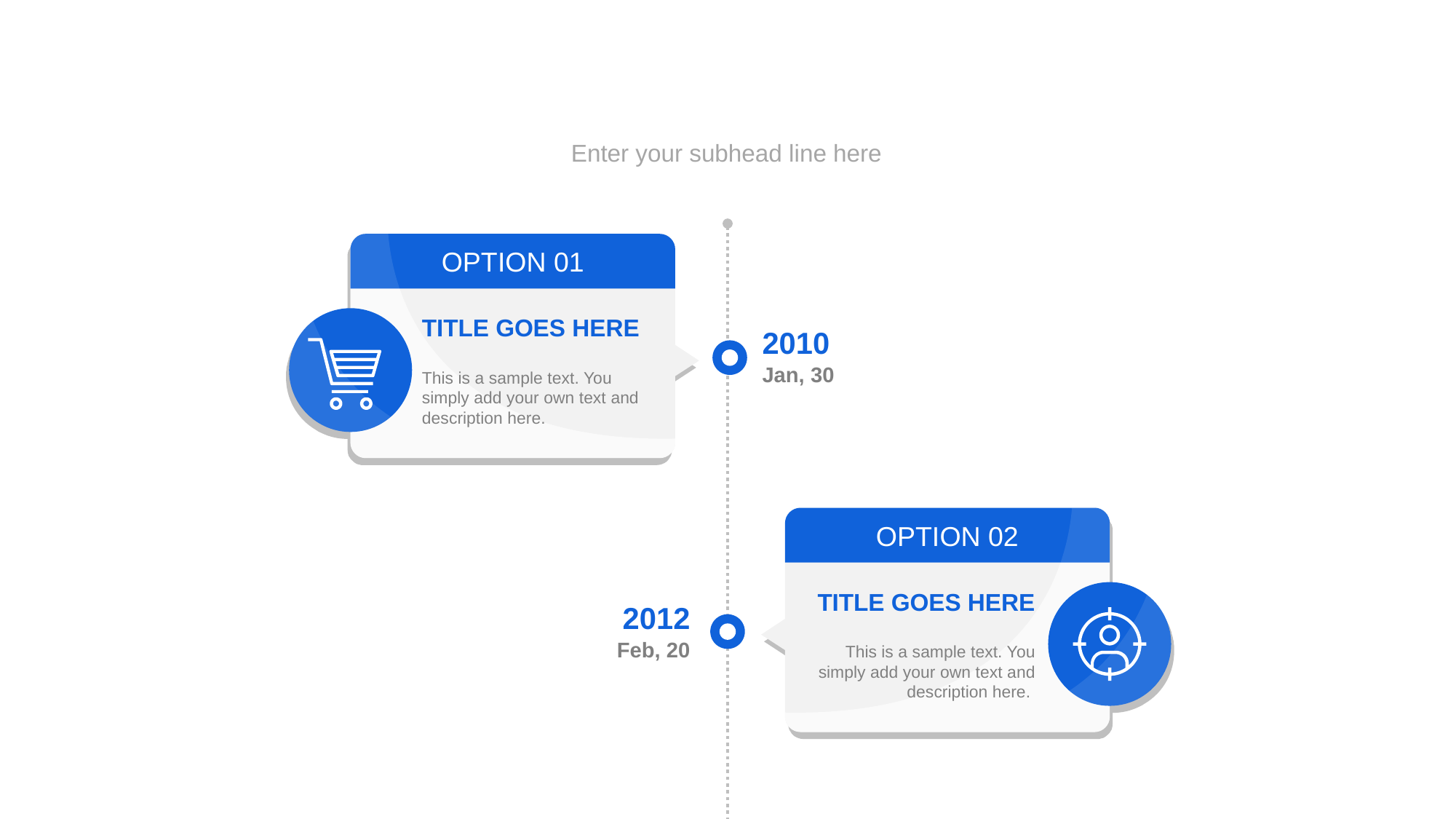

#
Enter your subhead line here

OPTION 01

TITLE GOES HERE
This is a sample text. You simply add your own text and description here.
2010
Jan, 30

OPTION 02

TITLE GOES HERE
This is a sample text. You simply add your own text and description here.
2012
Feb, 20